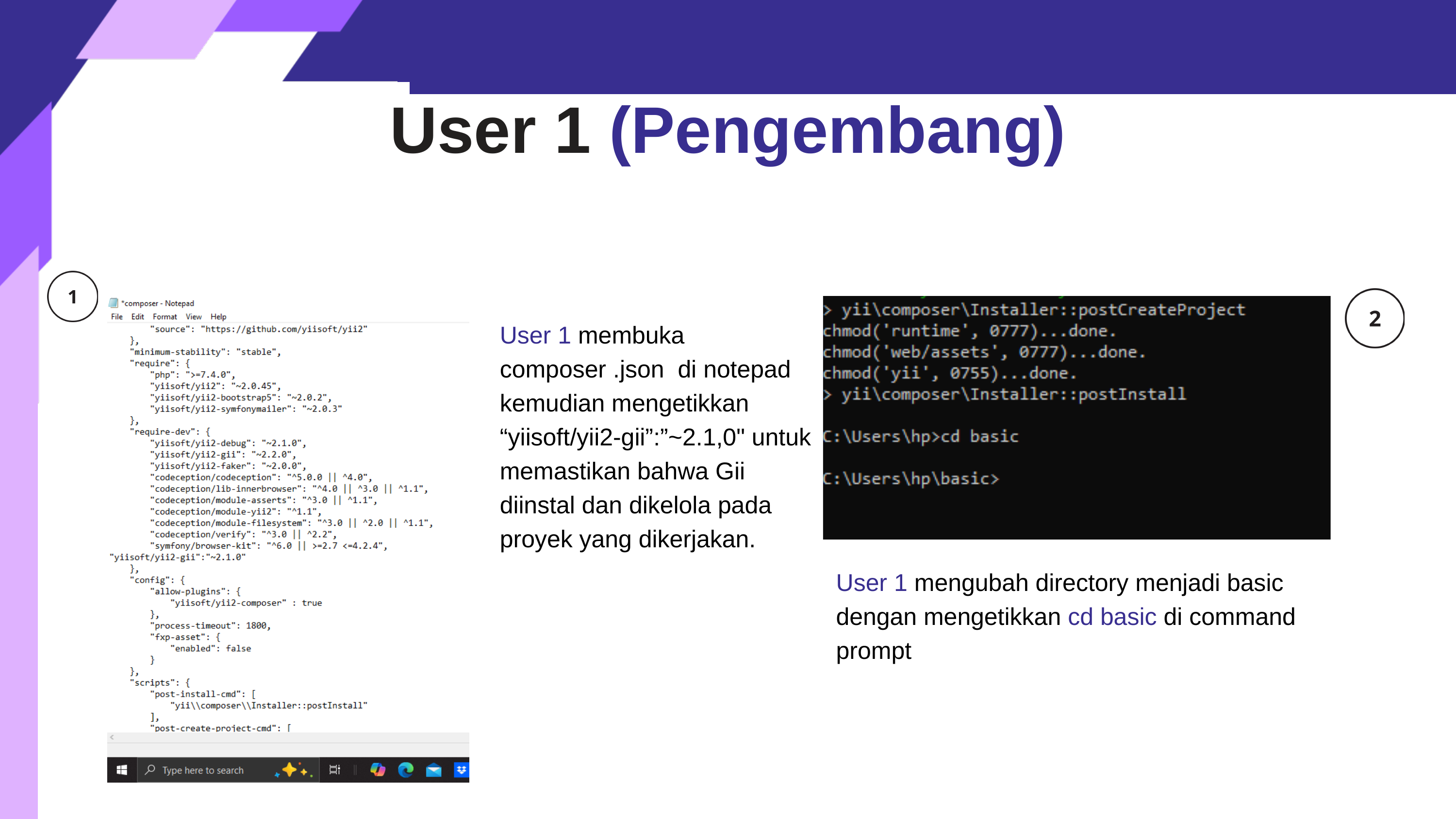

User 1 (Pengembang)

User 1 membuka composer .json  di notepad kemudian mengetikkan
“yiisoft/yii2-gii”:”~2.1,0" untuk memastikan bahwa Gii diinstal dan dikelola pada proyek yang dikerjakan.

User 1 mengubah directory menjadi basic dengan mengetikkan cd basic di command prompt